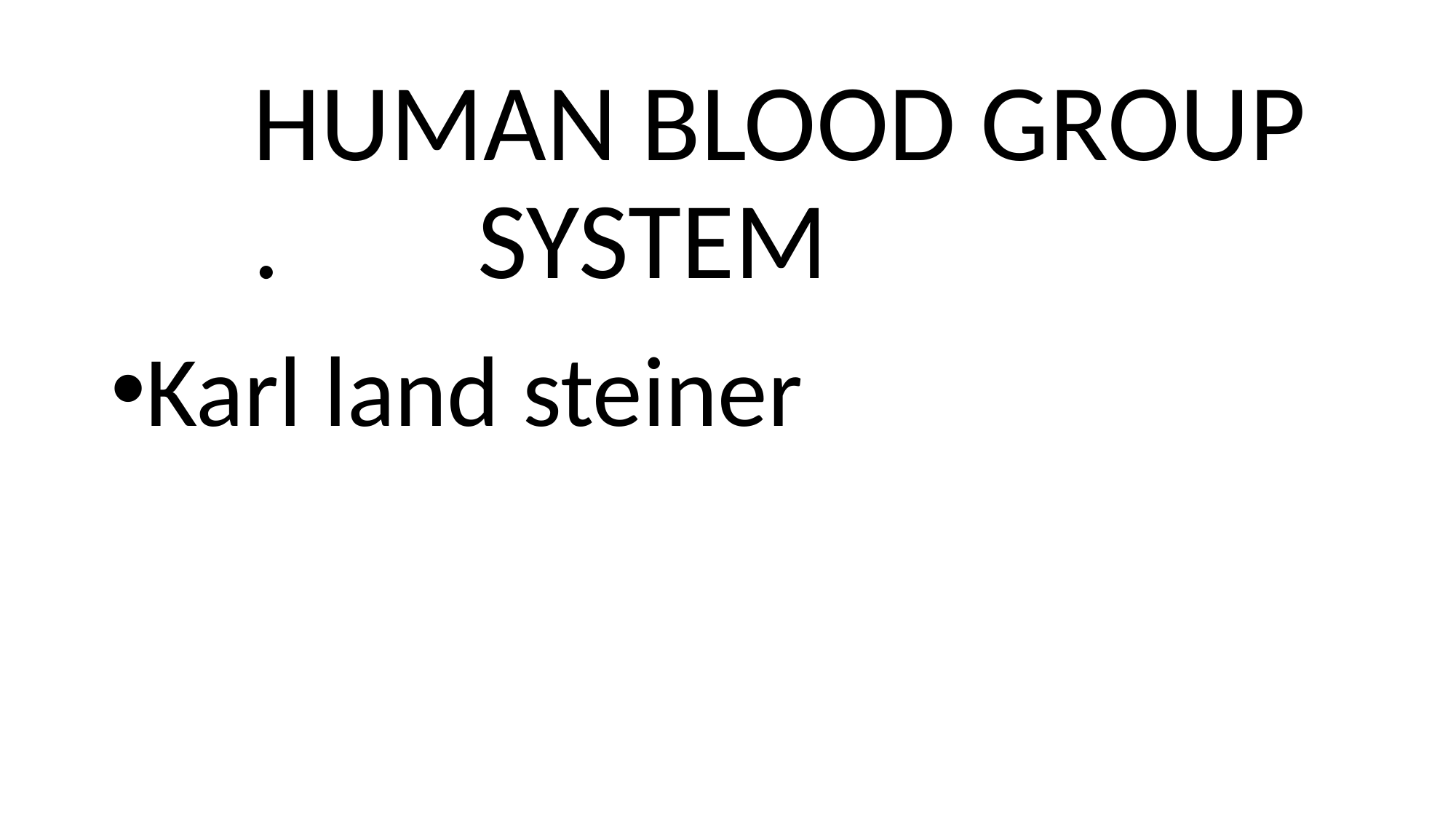

# HUMAN BLOOD GROUP .        SYSTEM
Karl land steiner